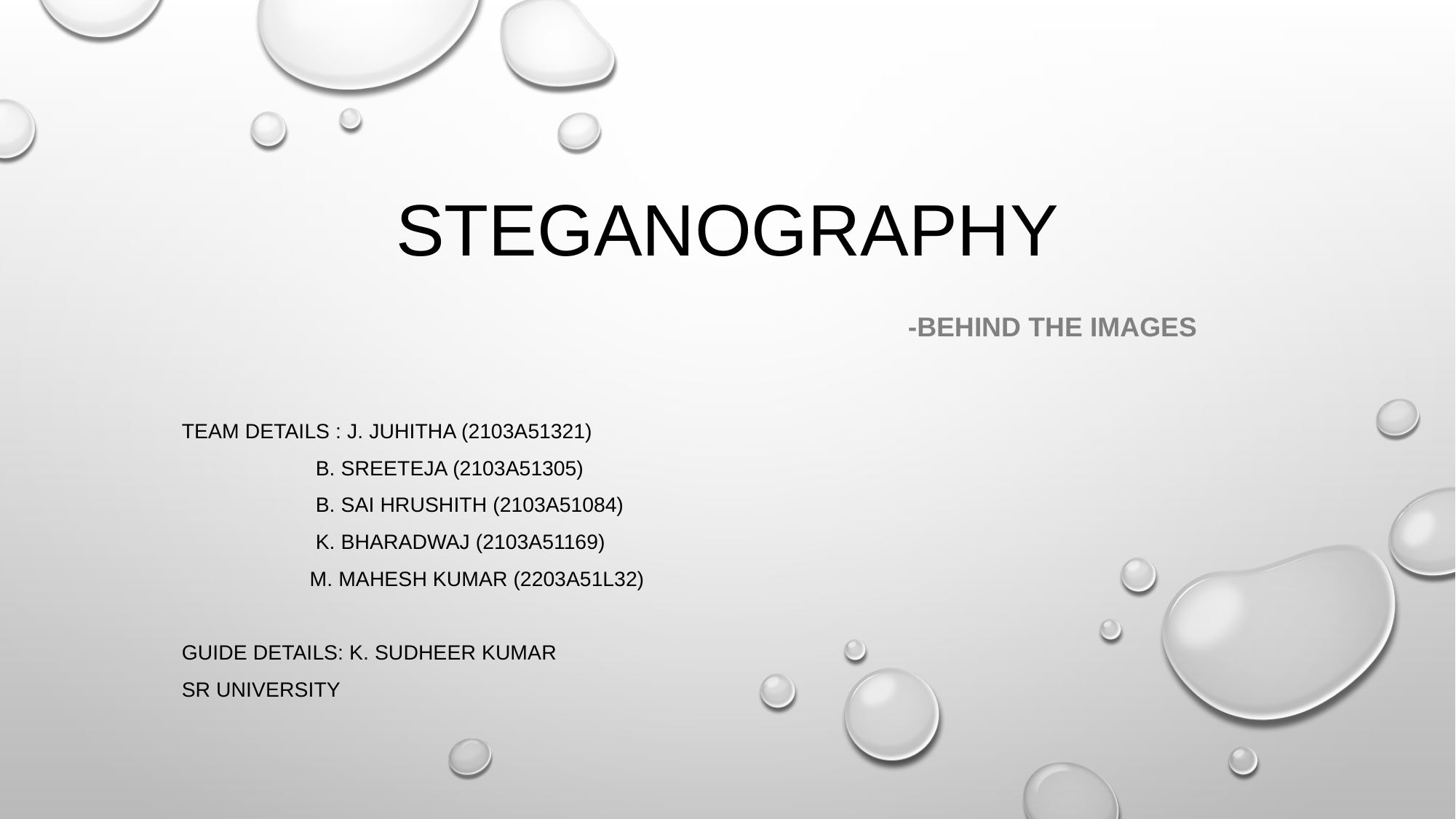

# Steganography
-behind the images

TEAM DETAILS : J. JUHITHA (2103A51321)
                       B. SREETEJA (2103a51305)
                       B. SAI HRUSHITH (2103a51084)
                       K. BHARADWAJ (2103A51169)
                      M. MAHESH KUMAR (2203A51L32)

GUIDE DETAILS: K. SUDHEER KUMAR
SR UNIVERSITY